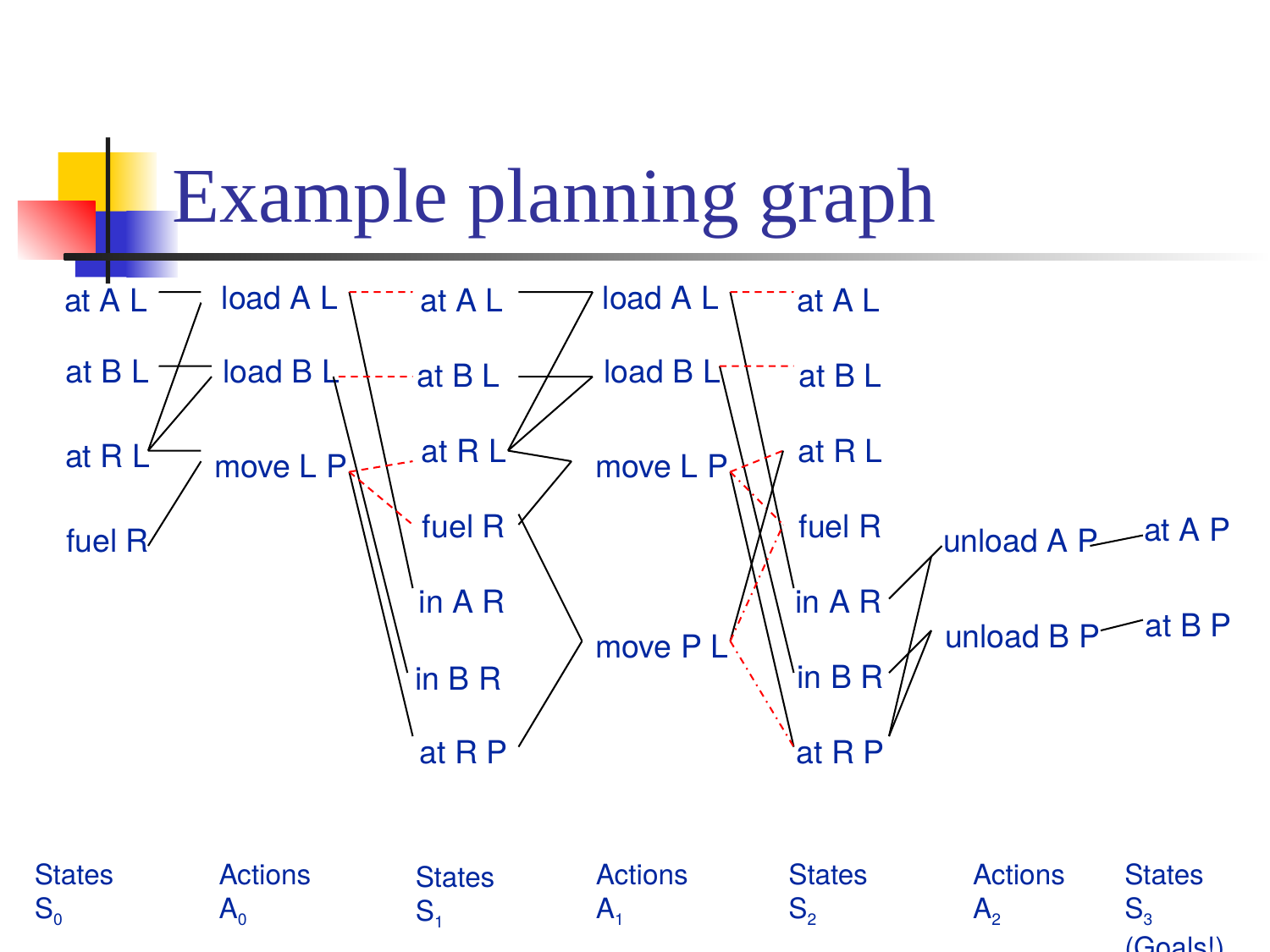

# Example planning graph
load A L

load A L

at A L
at A L
at B L
at R L
fuel R
at A L
at B L
at R L
fuel R
in A R
in B R
at R P

in A R

at B L
load B L

load B L

in B R
at R L
move L P

move L P

at R P
at A P

fuel R

move P L

unload A P

at B P

unload B P

States
S0
Actions
A0
Actions
A1
States
S2
Actions
A2
States
S3
(Goals!)
States
S1